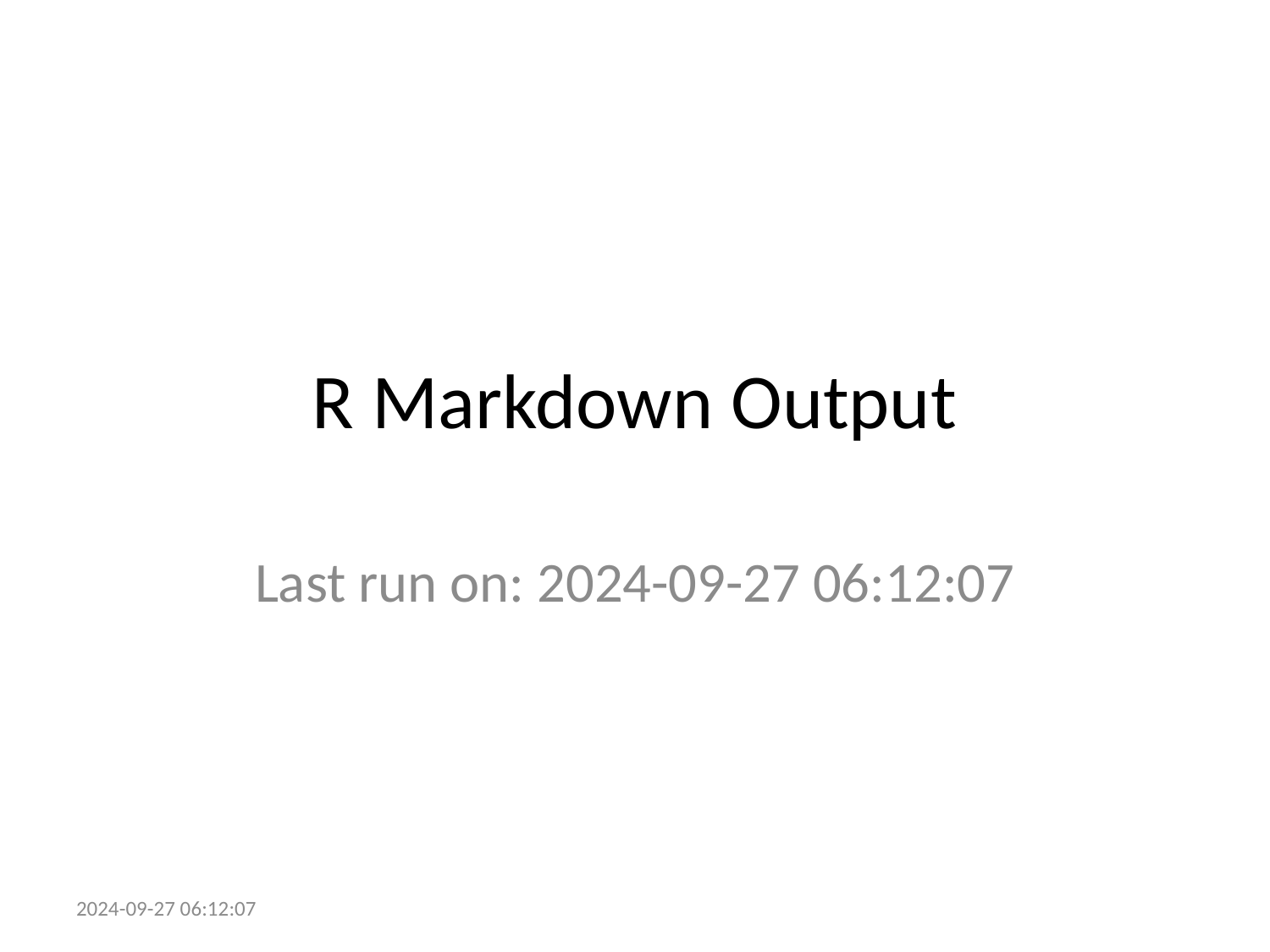

# R Markdown Output
Last run on: 2024-09-27 06:12:07
2024-09-27 06:12:07